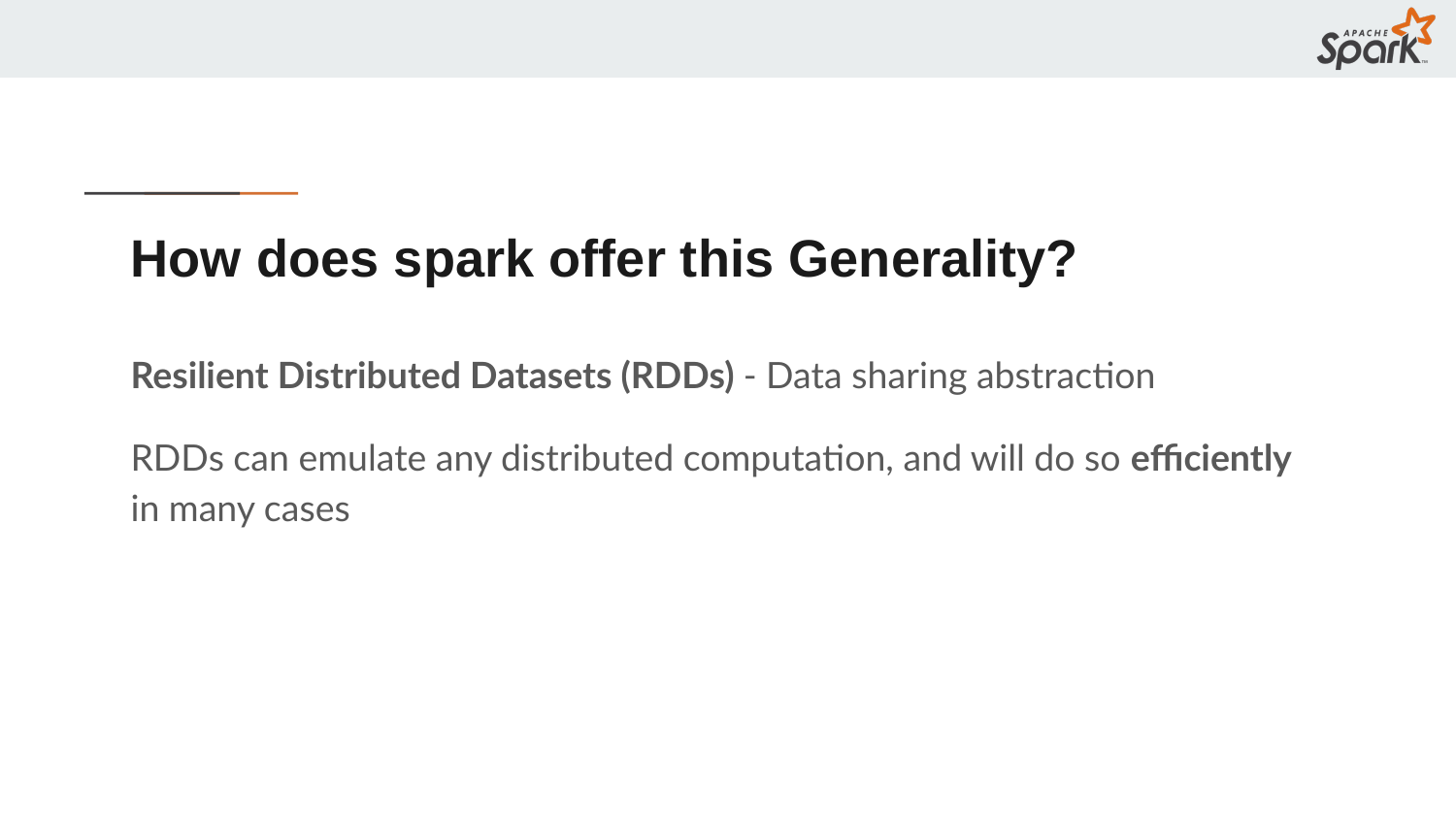

# How does spark offer this Generality?
Resilient Distributed Datasets (RDDs) - Data sharing abstraction
RDDs can emulate any distributed computation, and will do so efficiently in many cases